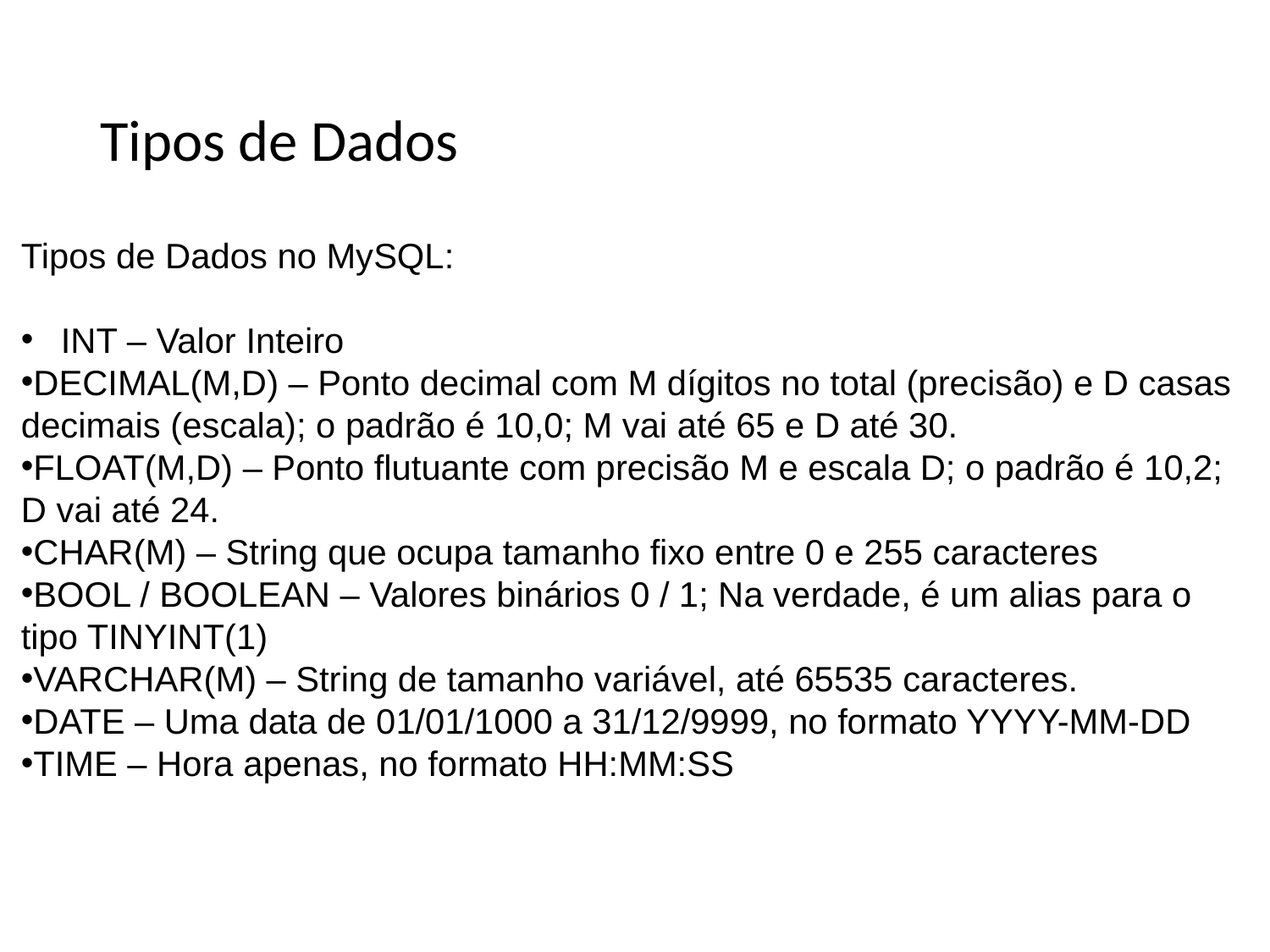

# Tipos de Dados
Tipos de Dados no MySQL:

INT – Valor Inteiro
DECIMAL(M,D) – Ponto decimal com M dígitos no total (precisão) e D casas decimais (escala); o padrão é 10,0; M vai até 65 e D até 30.
FLOAT(M,D) – Ponto flutuante com precisão M e escala D; o padrão é 10,2; D vai até 24.
CHAR(M) – String que ocupa tamanho fixo entre 0 e 255 caracteres
BOOL / BOOLEAN – Valores binários 0 / 1; Na verdade, é um alias para o tipo TINYINT(1)
VARCHAR(M) – String de tamanho variável, até 65535 caracteres.
DATE – Uma data de 01/01/1000 a 31/12/9999, no formato YYYY-MM-DD
TIME – Hora apenas, no formato HH:MM:SS